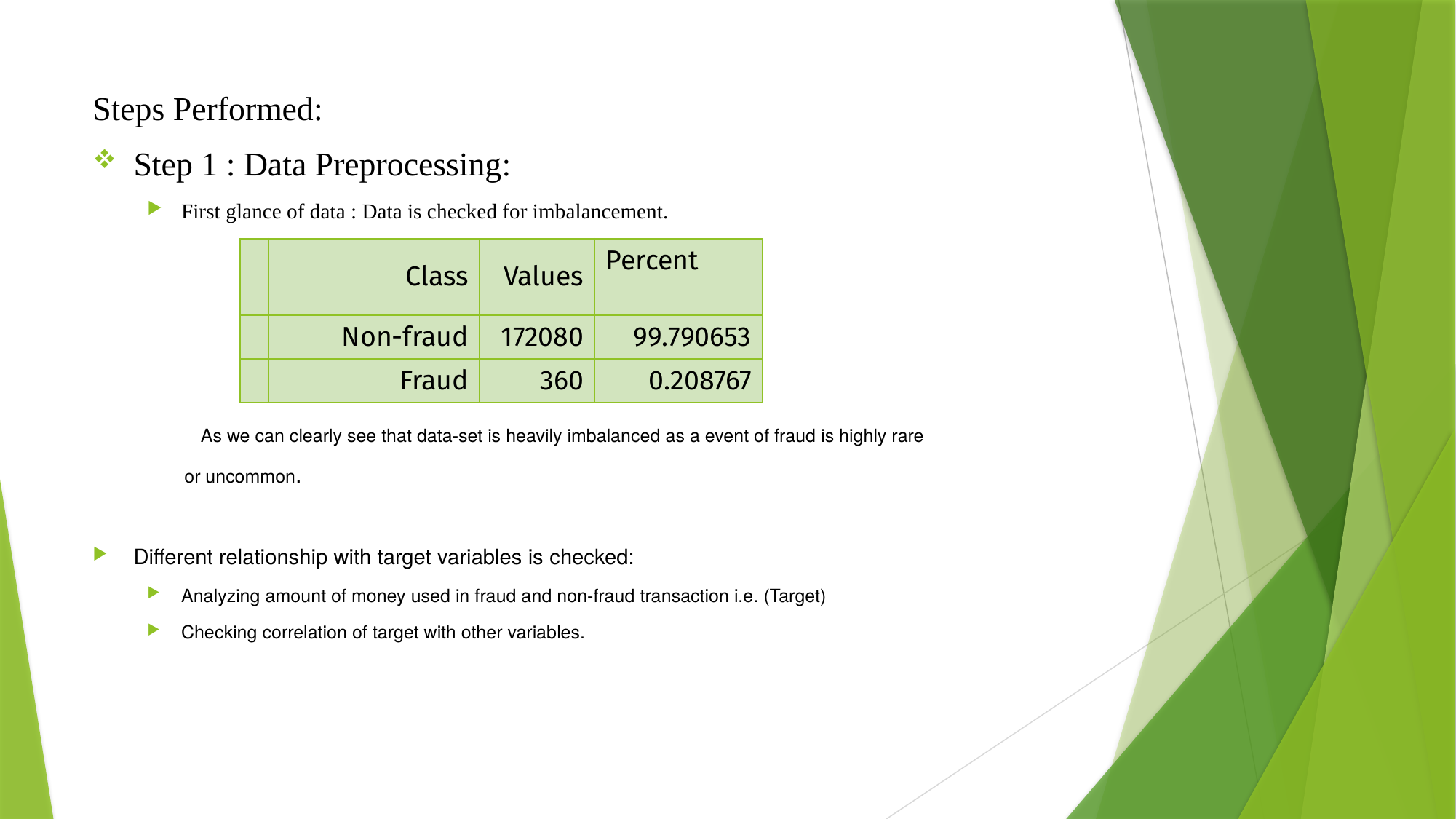

Steps Performed:
Step 1 : Data Preprocessing:
First glance of data : Data is checked for imbalancement.

                  As we can clearly see that data-set is heavily imbalanced as a event of fraud is highly rare
                  or uncommon.

Different relationship with target variables is checked:
Analyzing amount of money used in fraud and non-fraud transaction i.e. (Target)
Checking correlation of target with other variables.
|  | Class | Values | Percent |
| --- | --- | --- | --- |
|  | Non-fraud | 172080 | 99.790653 |
|  | Fraud | 360 | 0.208767 |